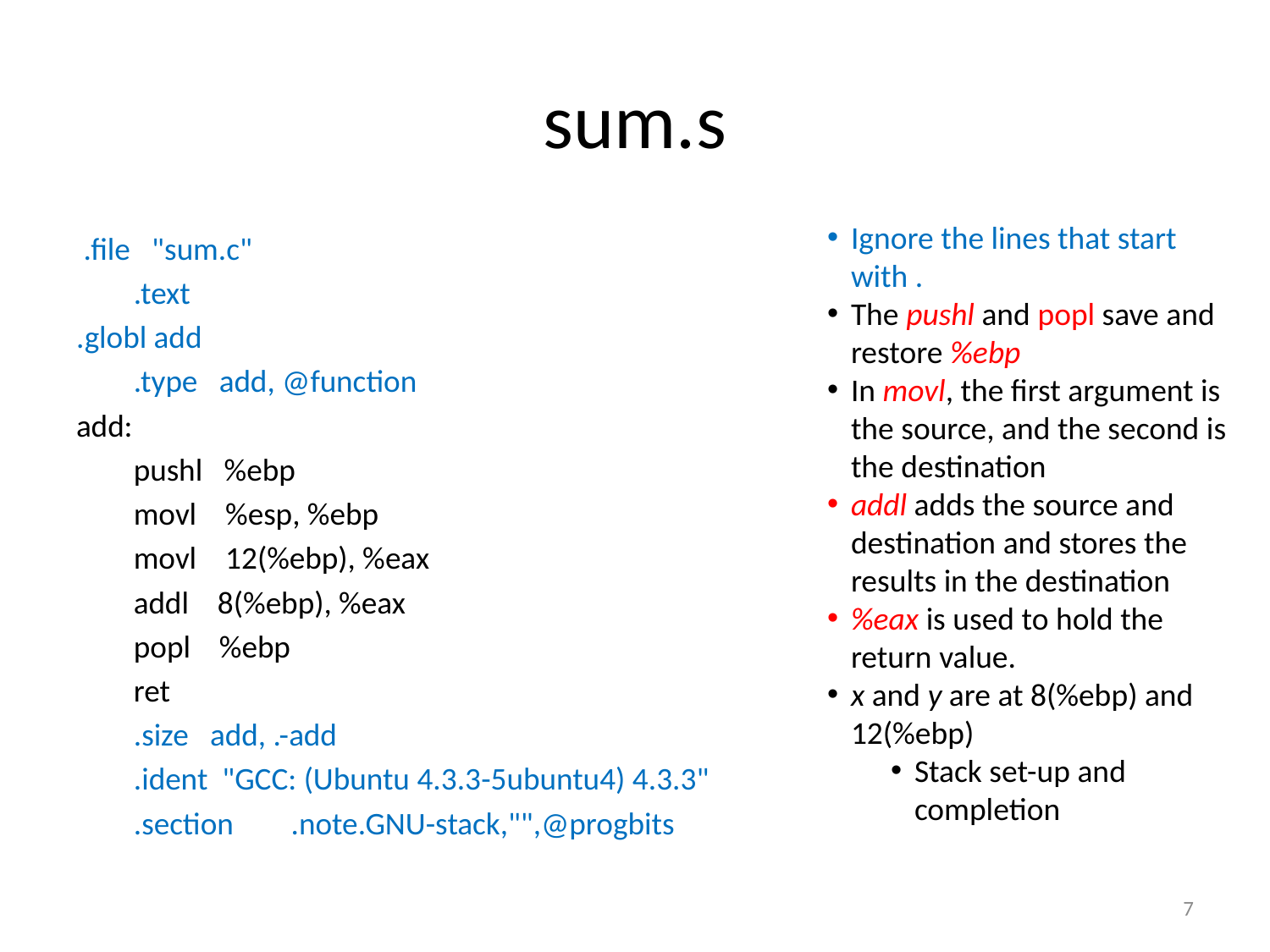

# sum.s
Ignore the lines that start with .
The pushl and popl save and restore %ebp
In movl, the first argument is the source, and the second is the destination
addl adds the source and destination and stores the results in the destination
%eax is used to hold the return value.
x and y are at 8(%ebp) and 12(%ebp)
Stack set-up and completion

 .file   "sum.c"
        .text
.globl add
        .type   add, @function
add:
        pushl   %ebp
        movl    %esp, %ebp
        movl    12(%ebp), %eax
        addl    8(%ebp), %eax
        popl    %ebp
        ret
        .size   add, .-add
        .ident  "GCC: (Ubuntu 4.3.3-5ubuntu4) 4.3.3"
        .section        .note.GNU-stack,"",@progbits

7